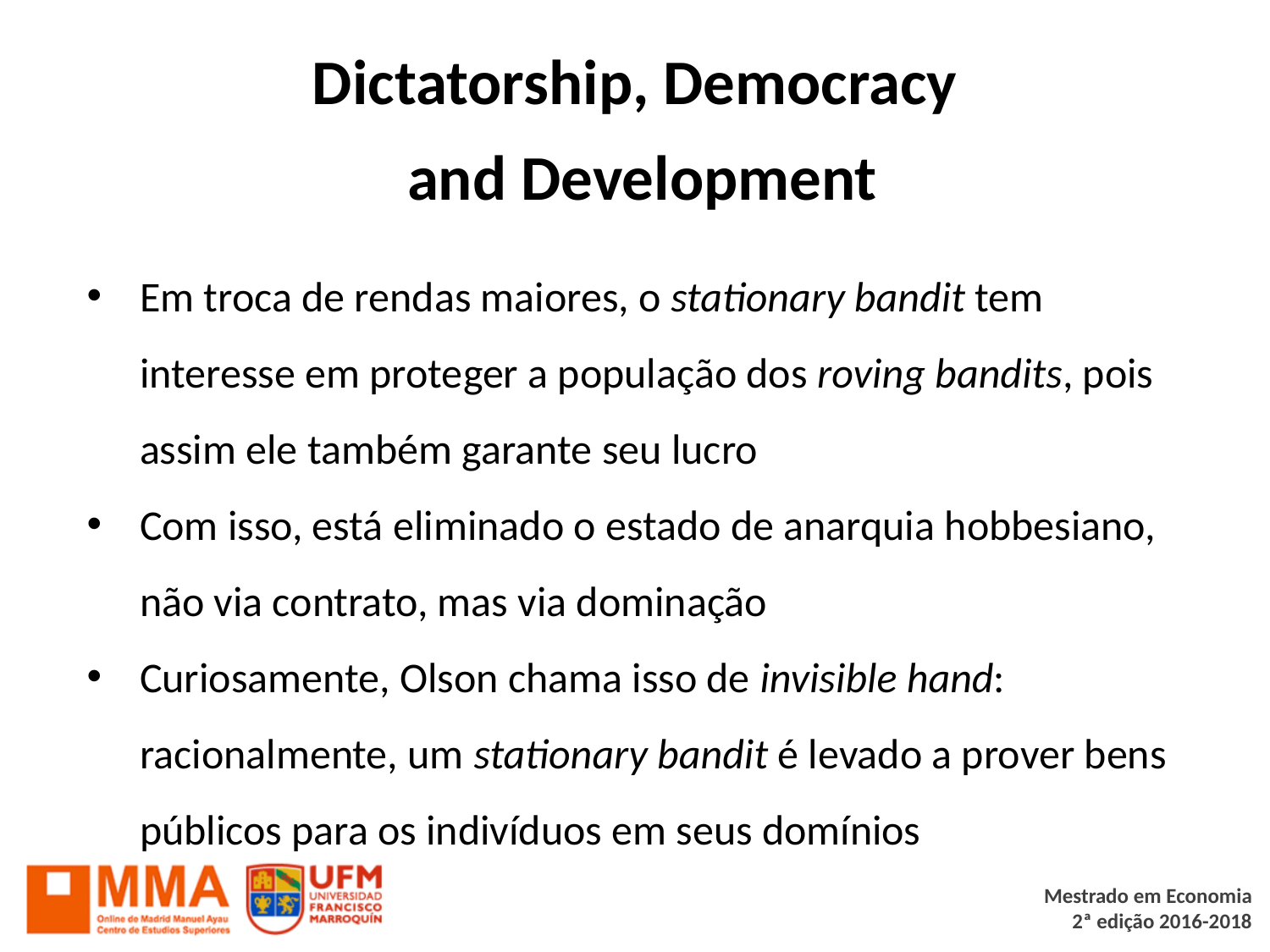

# Dictatorship, Democracy
 and Development
Em troca de rendas maiores, o stationary bandit tem interesse em proteger a população dos roving bandits, pois assim ele também garante seu lucro
Com isso, está eliminado o estado de anarquia hobbesiano, não via contrato, mas via dominação
Curiosamente, Olson chama isso de invisible hand: racionalmente, um stationary bandit é levado a prover bens públicos para os indivíduos em seus domínios